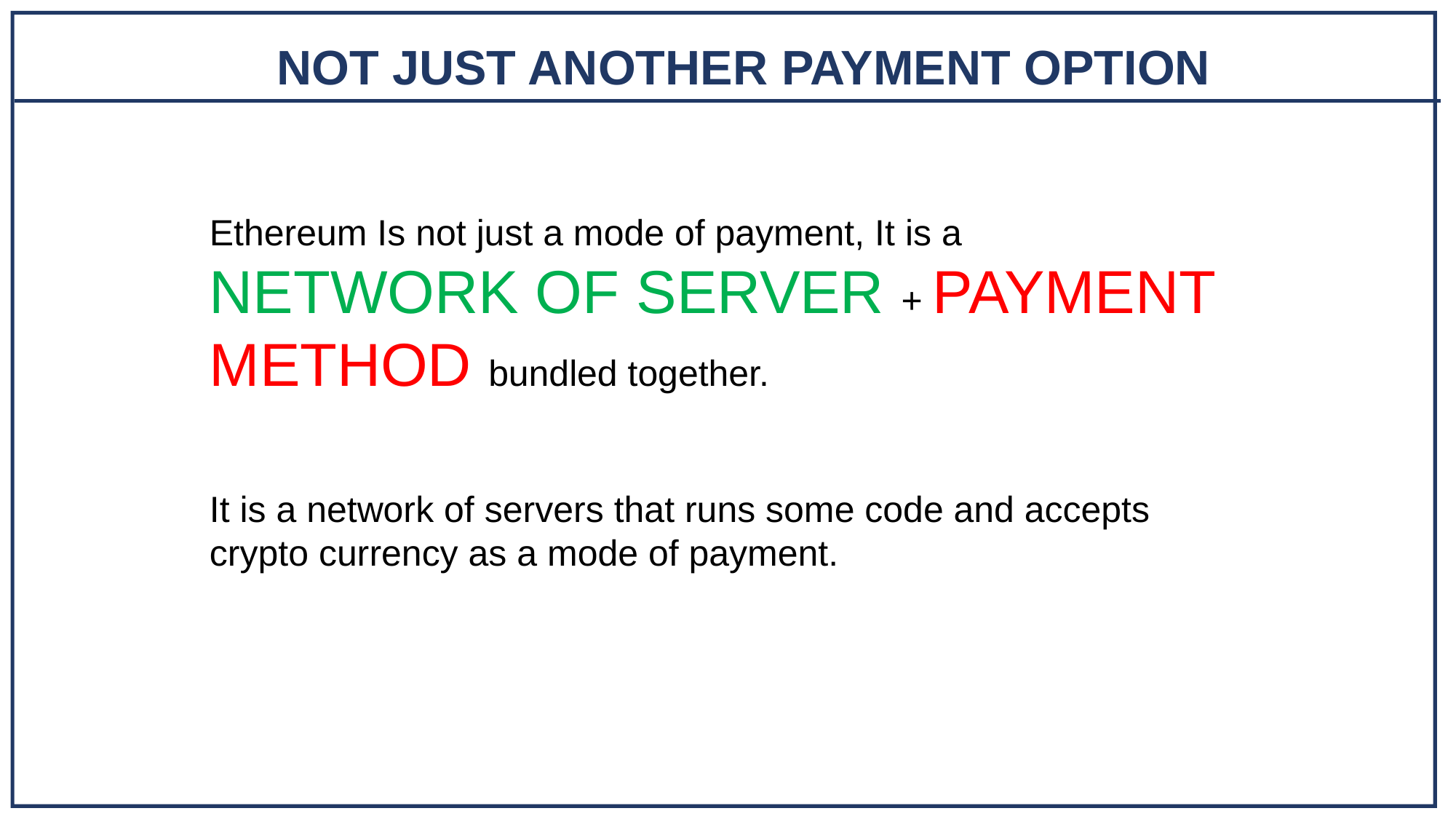

NOT JUST ANOTHER PAYMENT OPTION
Ethereum Is not just a mode of payment, It is a NETWORK OF SERVER + PAYMENT METHOD bundled together.

It is a network of servers that runs some code and accepts crypto currency as a mode of payment.